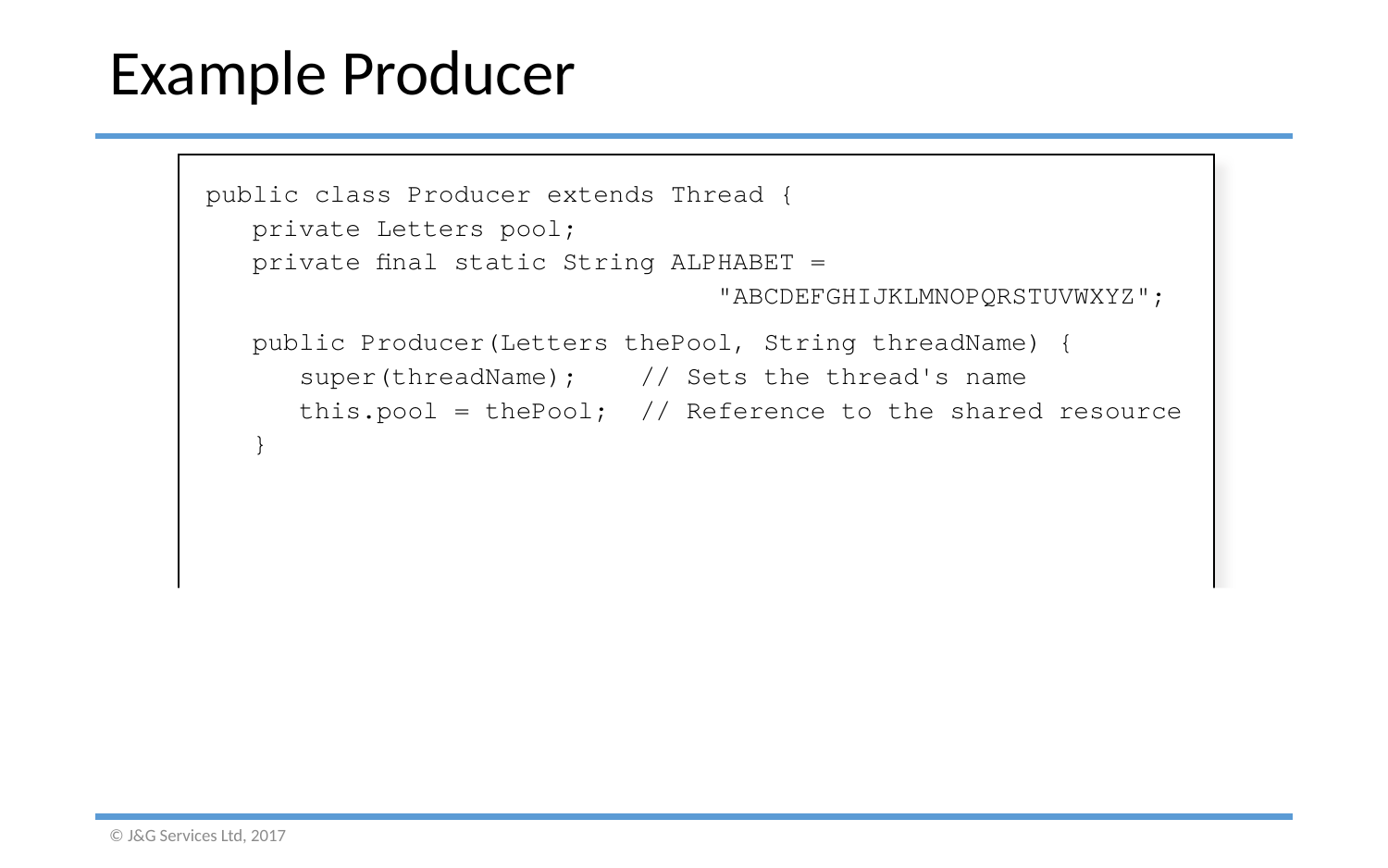

# Example Producer
public class Producer extends Thread {
   private Letters pool;
   private final static String ALPHABET =
                                 "ABCDEFGHIJKLMNOPQRSTUVWXYZ";
   public Producer(Letters thePool, String threadName) {
      super(threadName);    // Sets the thread's name
      this.pool = thePool;  // Reference to the shared resource
   }